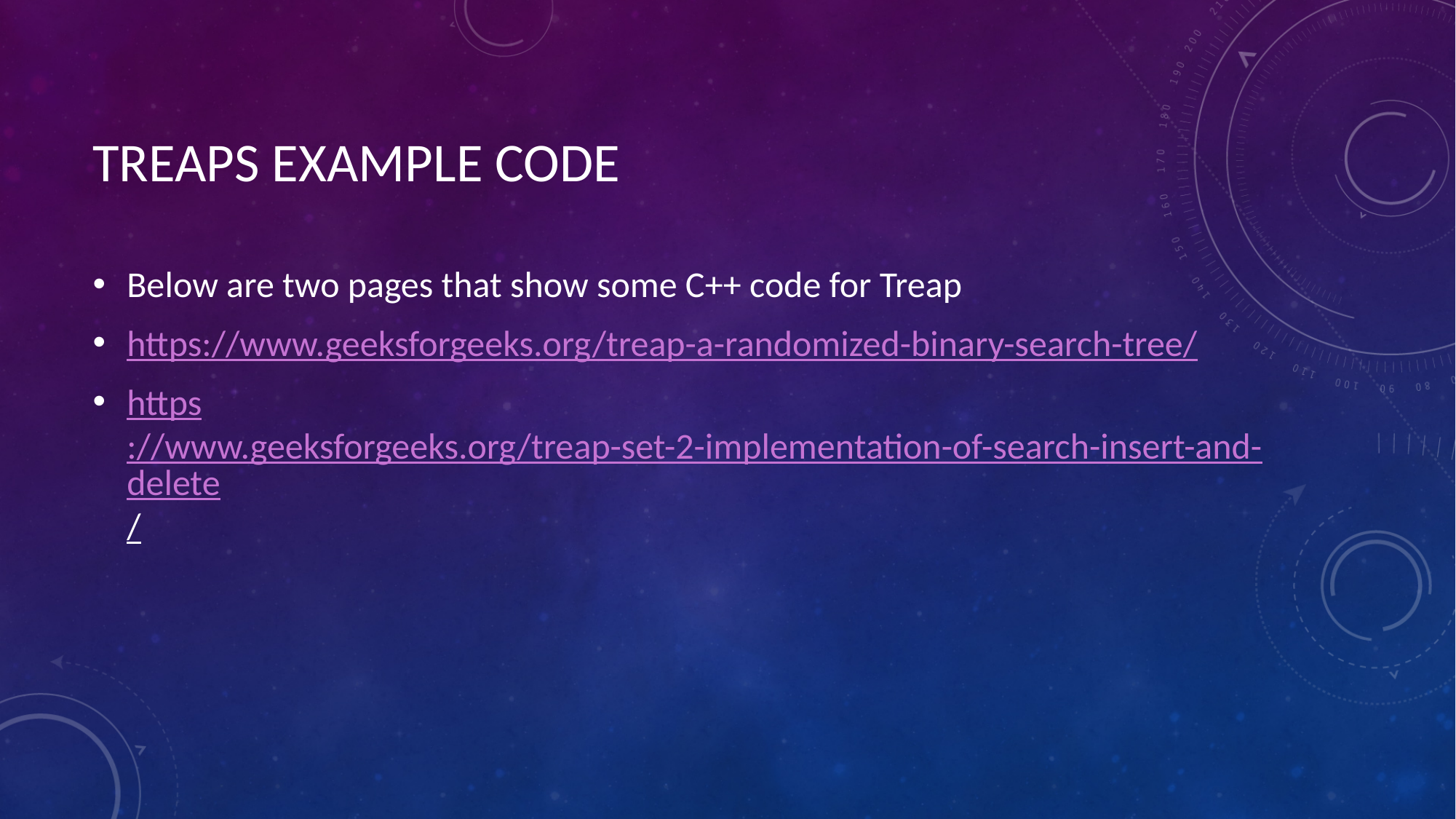

# Treaps example code
Below are two pages that show some C++ code for Treap
https://www.geeksforgeeks.org/treap-a-randomized-binary-search-tree/
https://www.geeksforgeeks.org/treap-set-2-implementation-of-search-insert-and-delete/